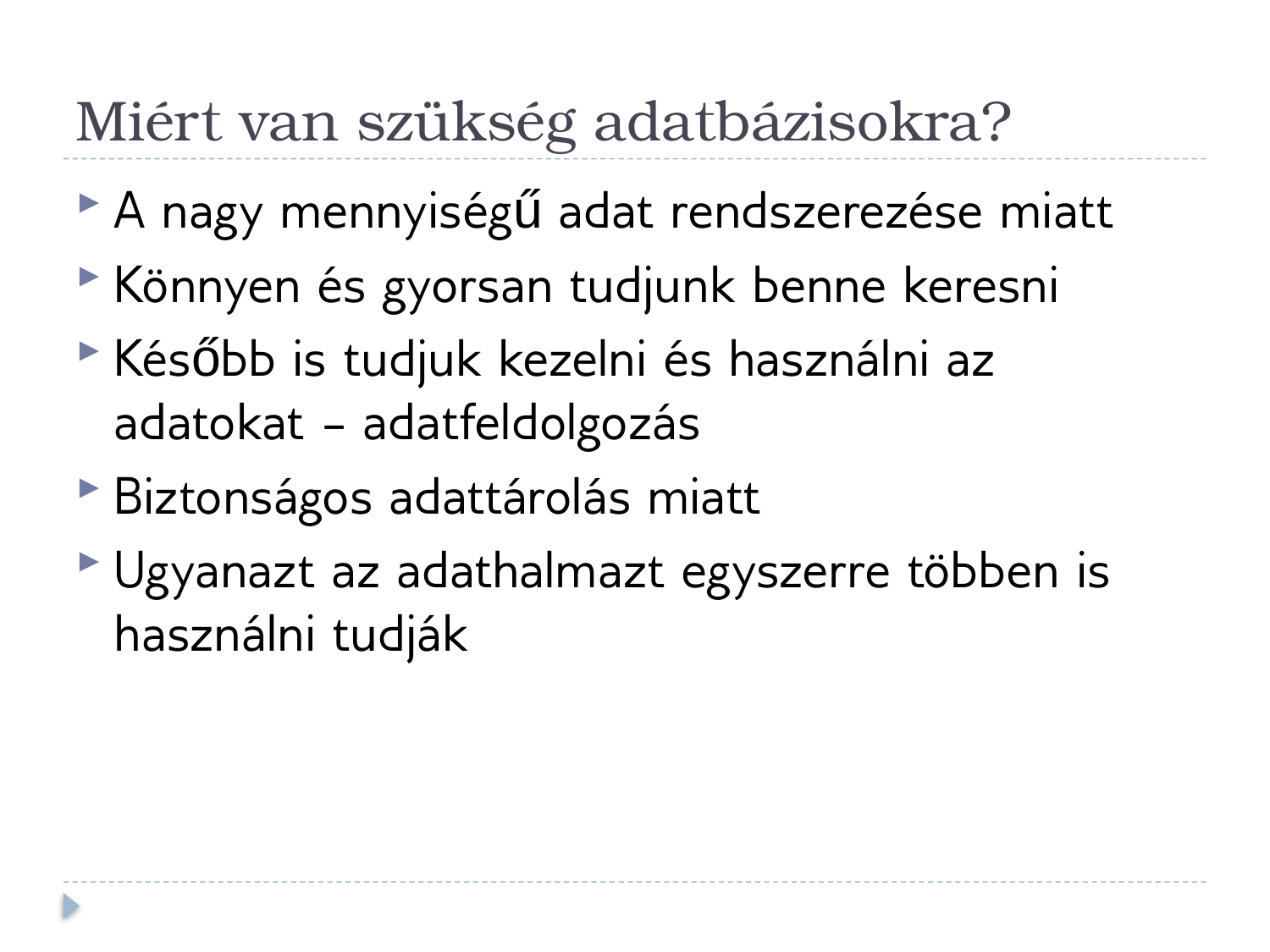

# Miért van szükség adatbázisokra?
A nagy mennyiségű adat rendszerezése miatt
Könnyen és gyorsan tudjunk benne keresni
Később is tudjuk kezelni és használni az adatokat – adatfeldolgozás
Biztonságos adattárolás miatt
Ugyanazt az adathalmazt egyszerre többen is használni tudják